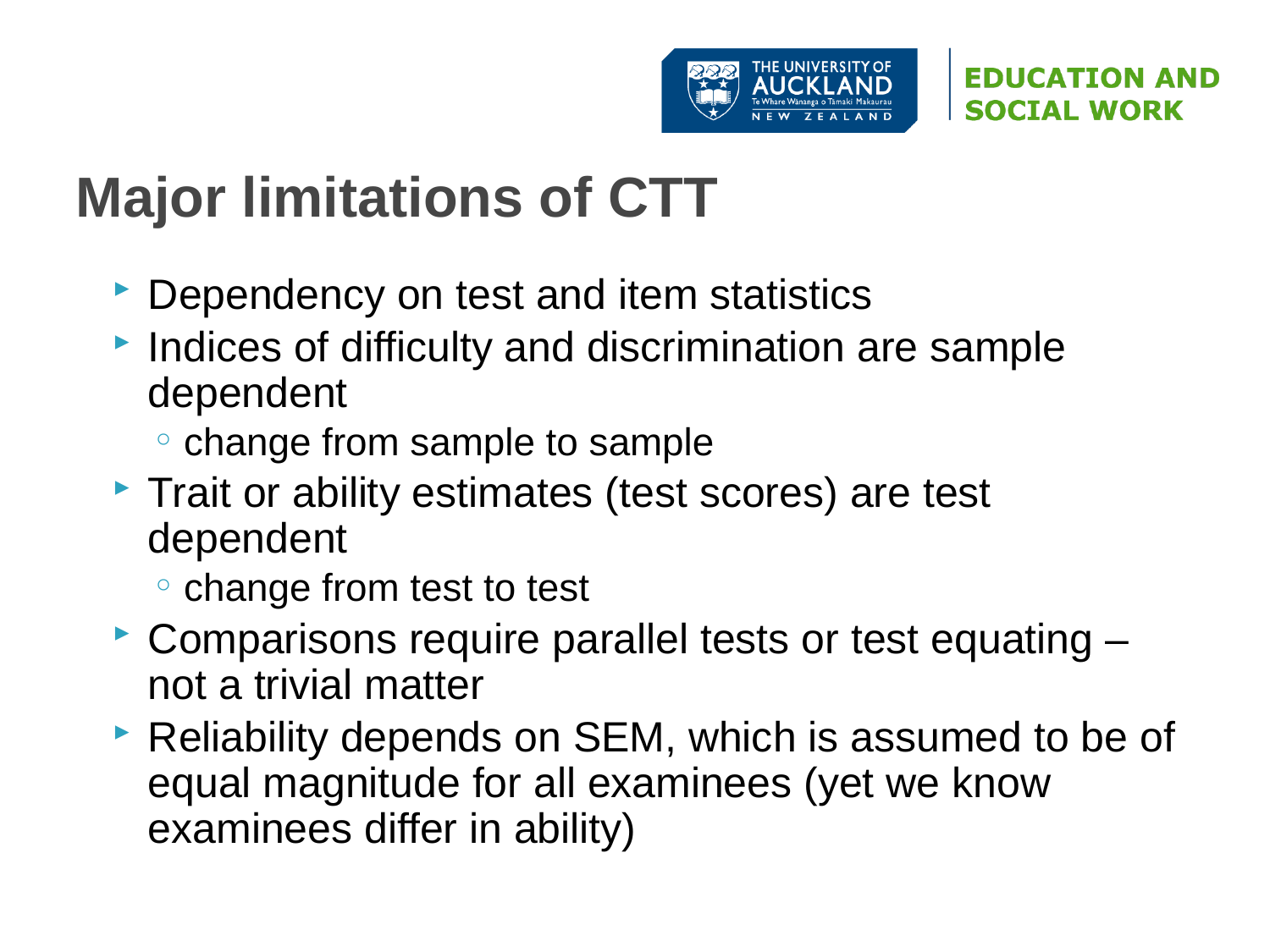

# Major limitations of CTT
Dependency on test and item statistics
Indices of difficulty and discrimination are sample dependent
change from sample to sample
Trait or ability estimates (test scores) are test dependent
change from test to test
Comparisons require parallel tests or test equating – not a trivial matter
Reliability depends on SEM, which is assumed to be of equal magnitude for all examinees (yet we know examinees differ in ability)